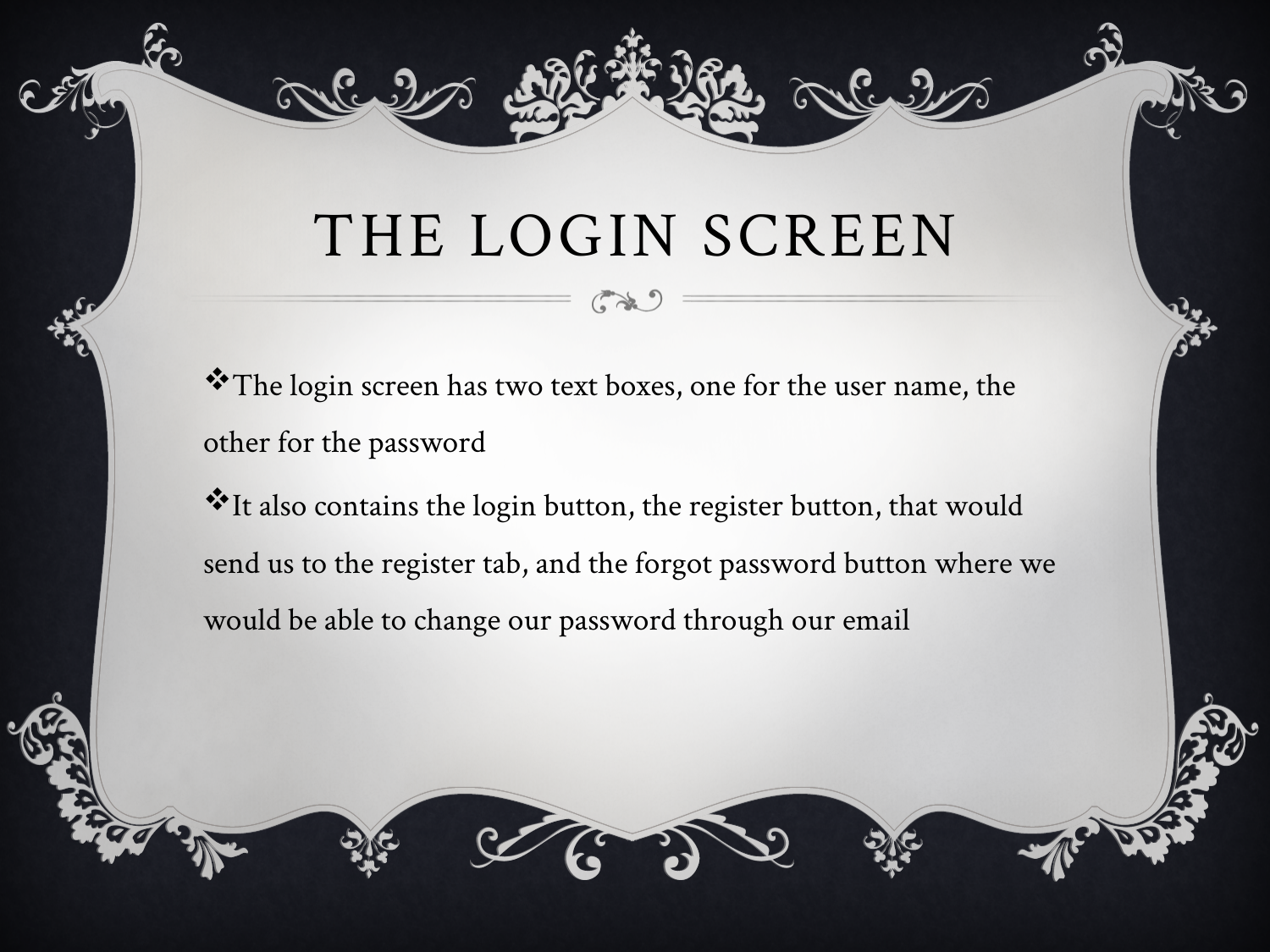

# The Login screen
The login screen has two text boxes, one for the user name, the other for the password
It also contains the login button, the register button, that would send us to the register tab, and the forgot password button where we would be able to change our password through our email